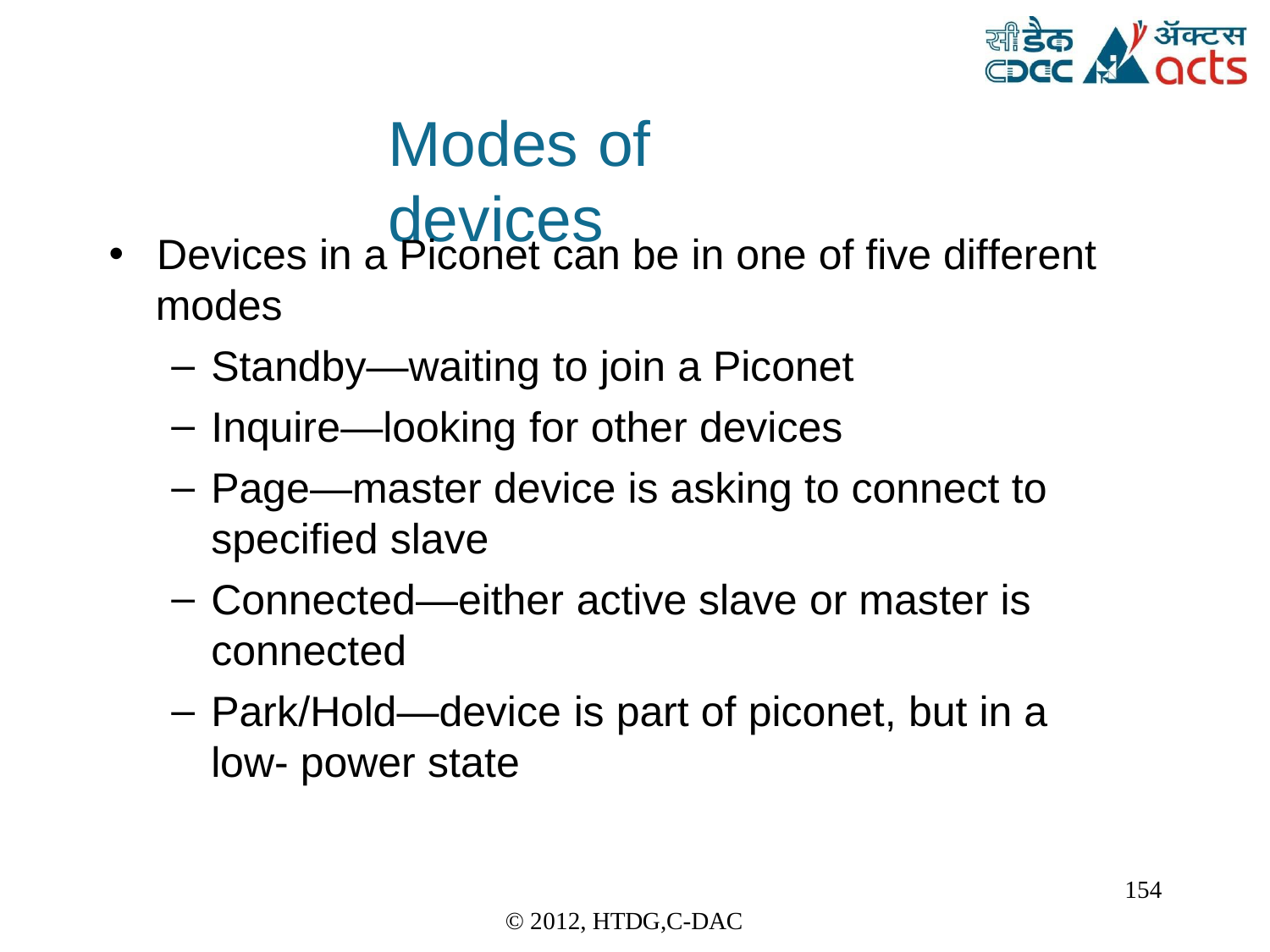

Modes	of	devices
Devices in a Piconet can be in one of five different
modes

Standby—waiting to join a Piconet

Inquire—looking for other devices

Page—master device is asking to connect to
specified slave

Connected—either active slave or master is connected

Park/Hold—device is part of piconet, but in a low- power state
154
© 2012, HTDG,C-DAC